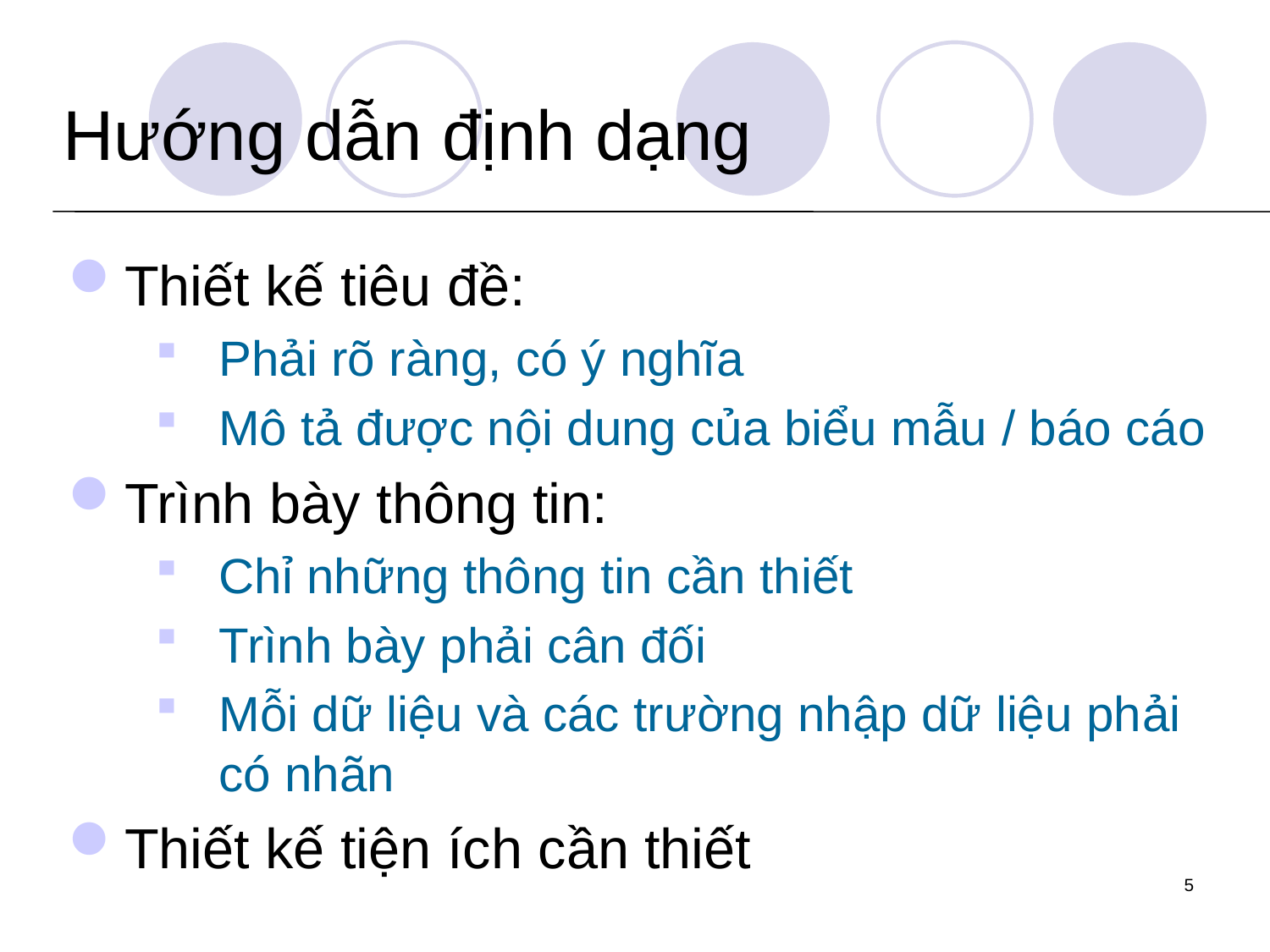

# Hướng dẫn định dạng

Thiết kế tiêu đề:
Phải rõ ràng, có ý nghĩa
Mô tả được nội dung của biểu mẫu / báo cáo
Trình bày thông tin:
Chỉ những thông tin cần thiết
Trình bày phải cân đối
Mỗi dữ liệu và các trường nhập dữ liệu phải có nhãn
Thiết kế tiện ích cần thiết
5